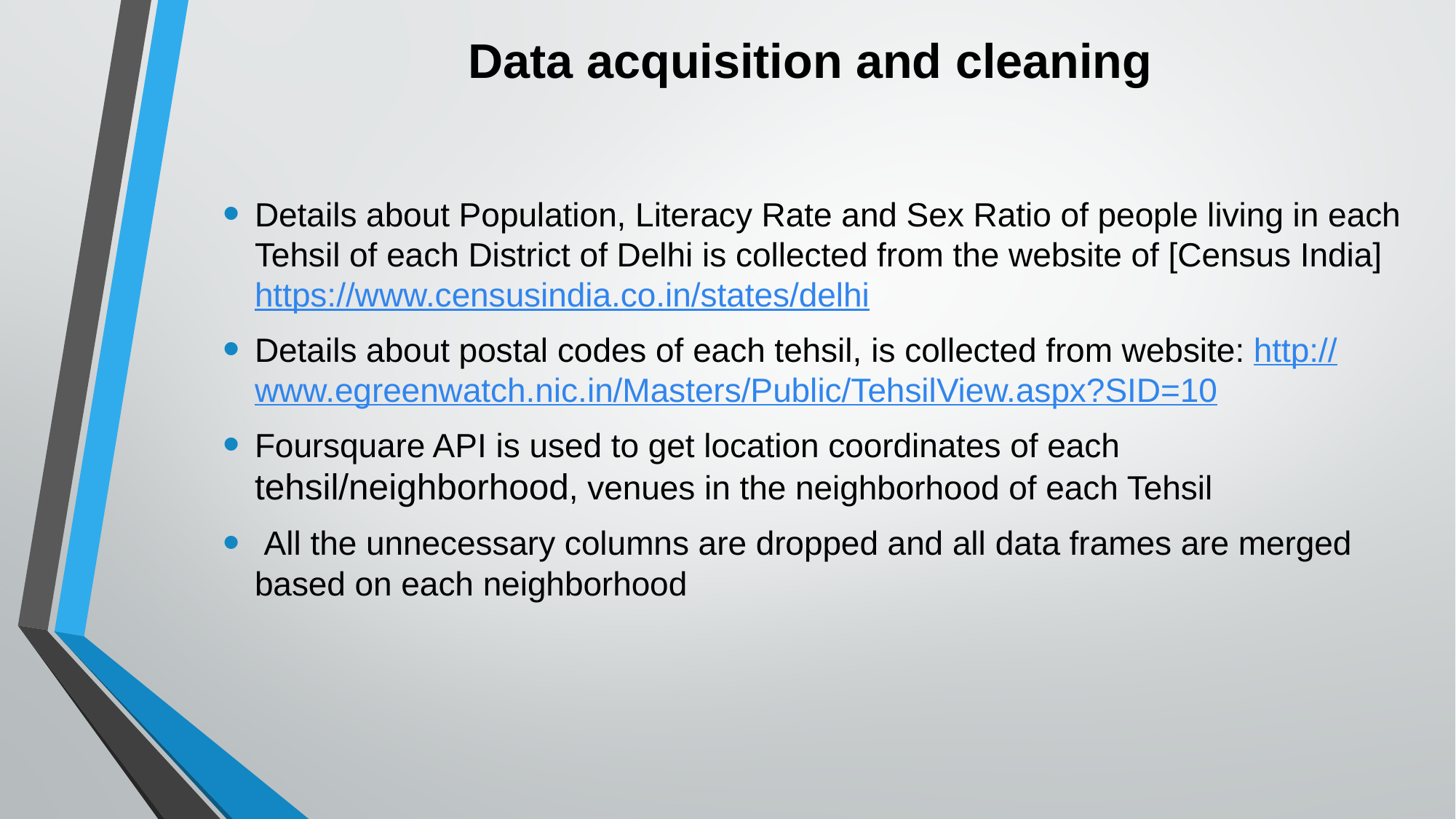

# Data acquisition and cleaning
Details about Population, Literacy Rate and Sex Ratio of people living in each Tehsil of each District of Delhi is collected from the website of [Census India] https://www.censusindia.co.in/states/delhi
Details about postal codes of each tehsil, is collected from website: http://www.egreenwatch.nic.in/Masters/Public/TehsilView.aspx?SID=10
Foursquare API is used to get location coordinates of each tehsil/neighborhood, venues in the neighborhood of each Tehsil
 All the unnecessary columns are dropped and all data frames are merged based on each neighborhood